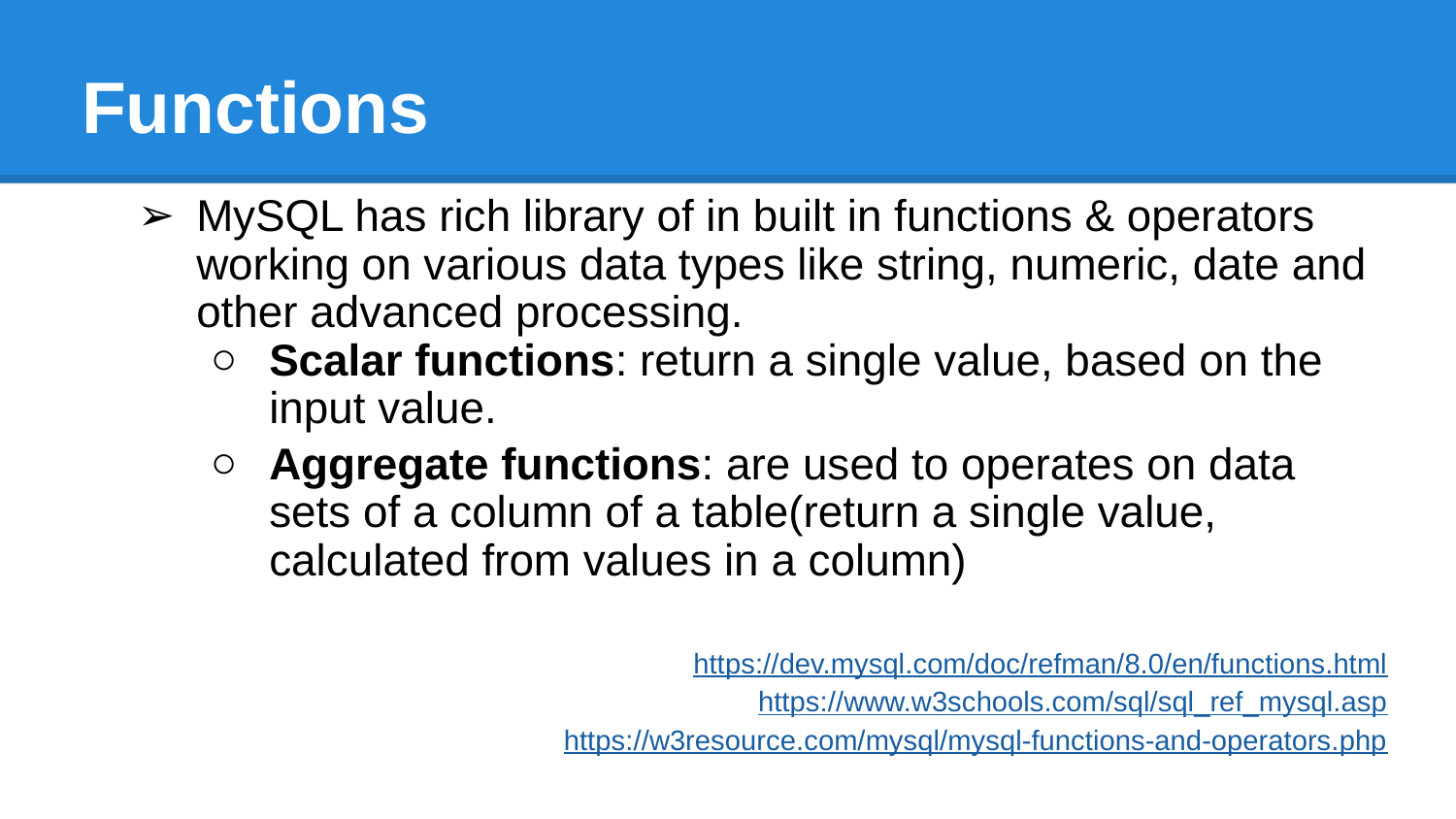

# Functions
MySQL has rich library of in built in functions & operators working on various data types like string, numeric, date and other advanced processing.
Scalar functions: return a single value, based on the input value.
Aggregate functions: are used to operates on data sets of a column of a table(return a single value, calculated from values in a column)

https://dev.mysql.com/doc/refman/8.0/en/functions.html
https://www.w3schools.com/sql/sql_ref_mysql.asp
https://w3resource.com/mysql/mysql-functions-and-operators.php